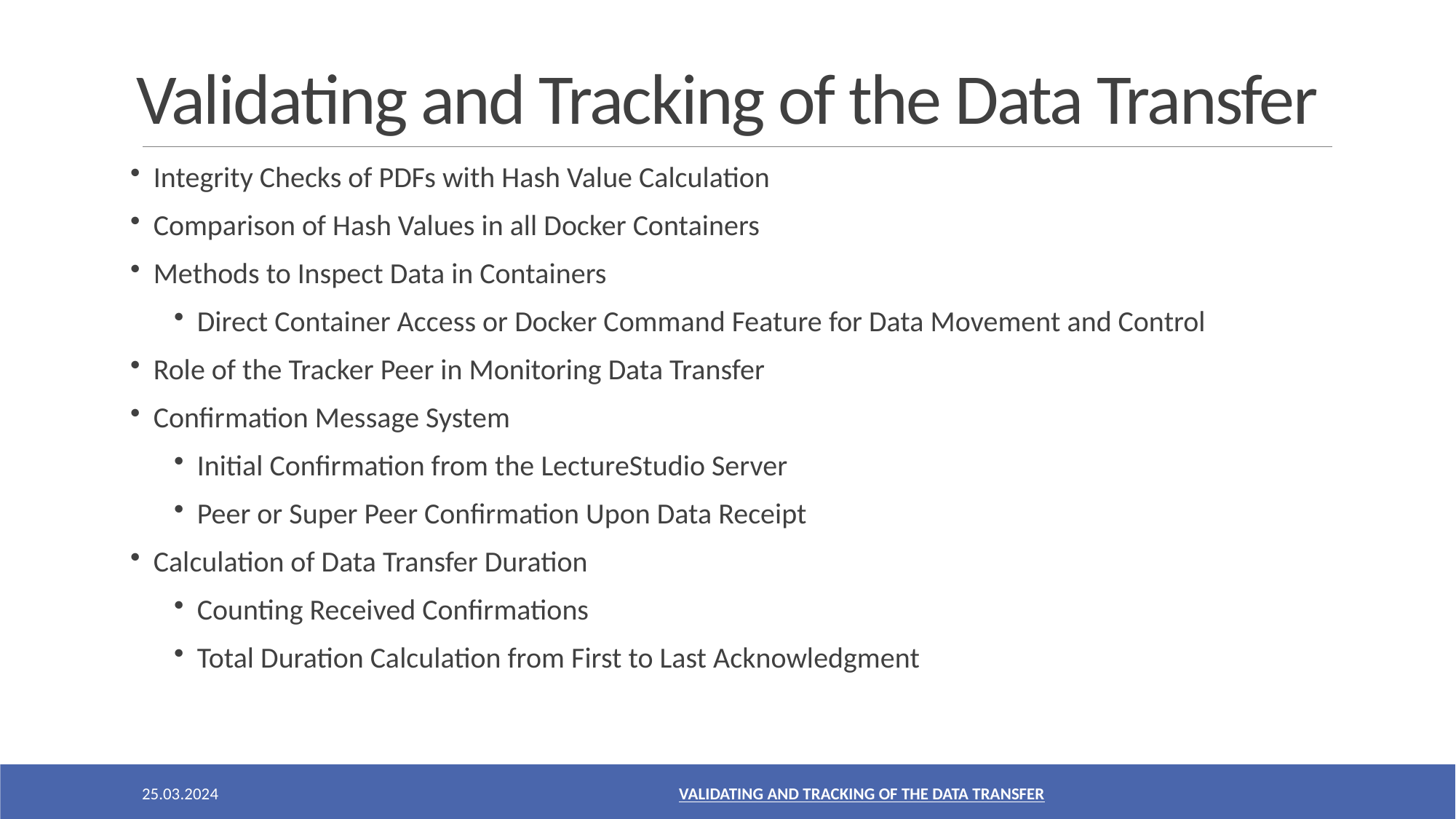

# Validating and Tracking of the Data Transfer
Integrity Checks of PDFs with Hash Value Calculation
Comparison of Hash Values in all Docker Containers
Methods to Inspect Data in Containers
Direct Container Access or Docker Command Feature for Data Movement and Control
Role of the Tracker Peer in Monitoring Data Transfer
Confirmation Message System
Initial Confirmation from the LectureStudio Server
Peer or Super Peer Confirmation Upon Data Receipt
Calculation of Data Transfer Duration
Counting Received Confirmations
Total Duration Calculation from First to Last Acknowledgment
13
25.03.2024
Validating and Tracking of the Data Transfer